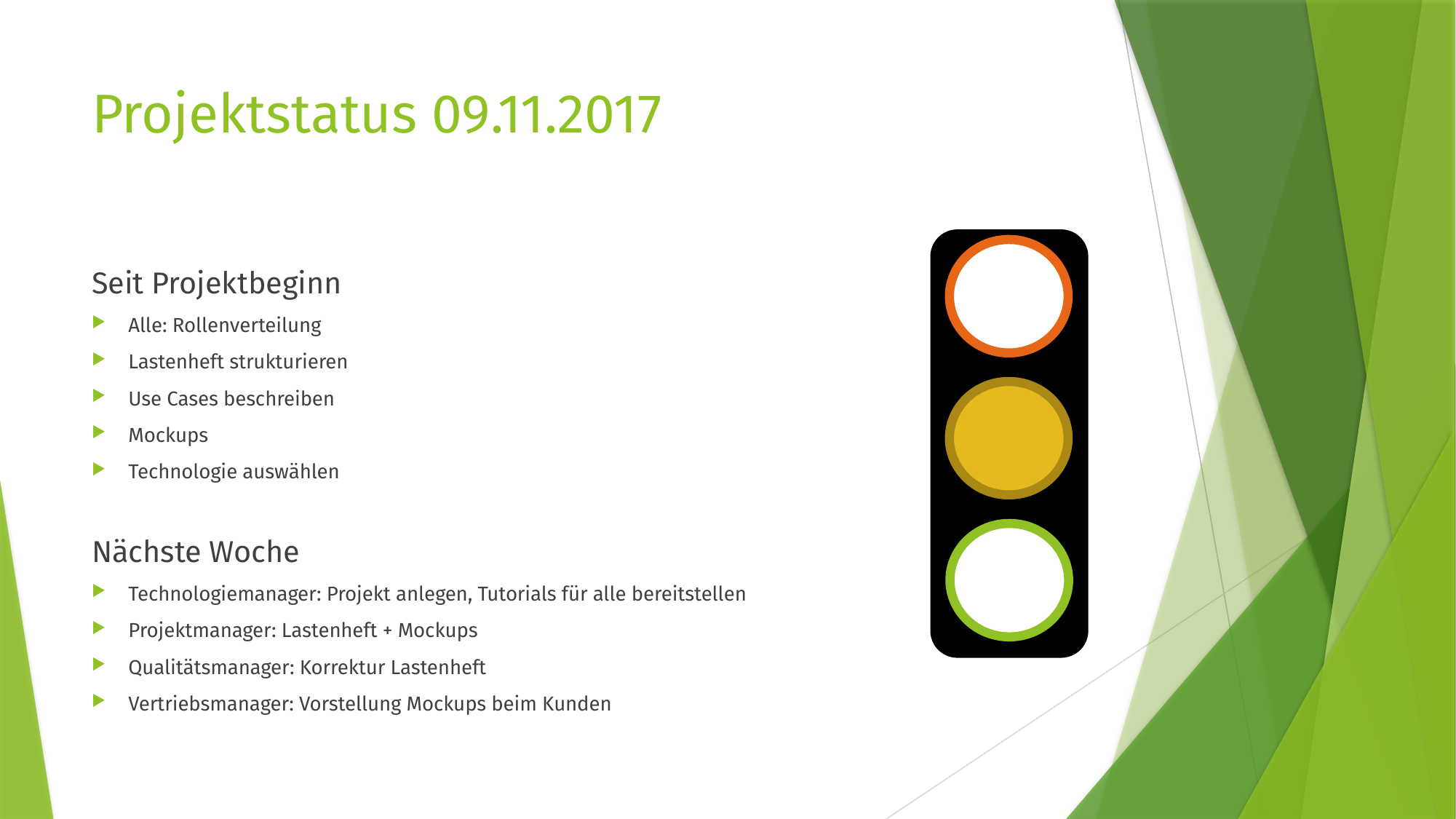

# Projektstatus 09.11.2017

Seit Projektbeginn
Alle: Rollenverteilung
Lastenheft strukturieren
Use Cases beschreiben
Mockups
Technologie auswählen

Nächste Woche
Technologiemanager: Projekt anlegen, Tutorials für alle bereitstellen
Projektmanager: Lastenheft + Mockups
Qualitätsmanager: Korrektur Lastenheft
Vertriebsmanager: Vorstellung Mockups beim Kunden